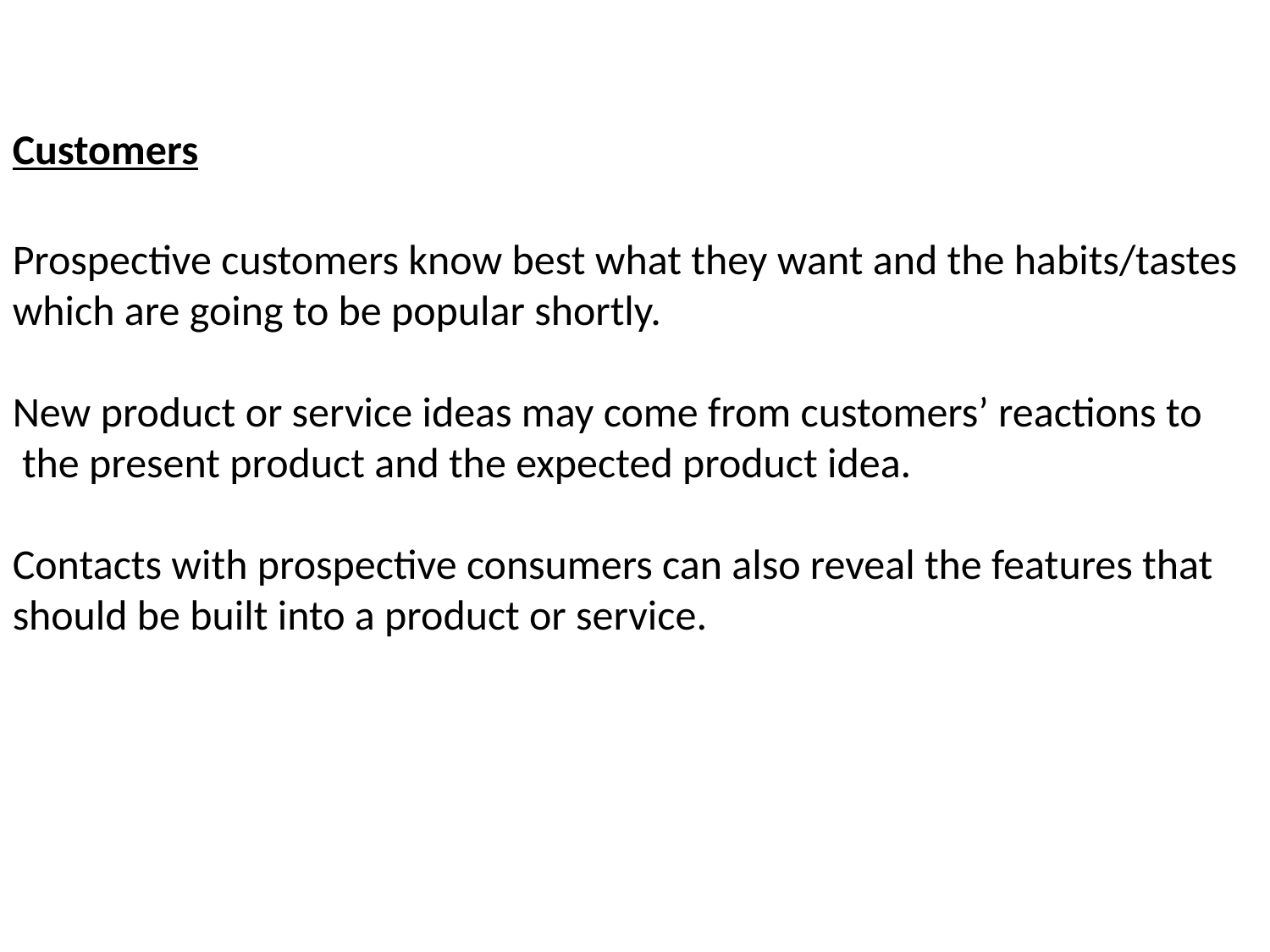

Customers

Prospective customers know best what they want and the habits/tastes which are going to be popular shortly.

New product or service ideas may come from customers’ reactions to
 the present product and the expected product idea.

Contacts with prospective consumers can also reveal the features that should be built into a product or service.